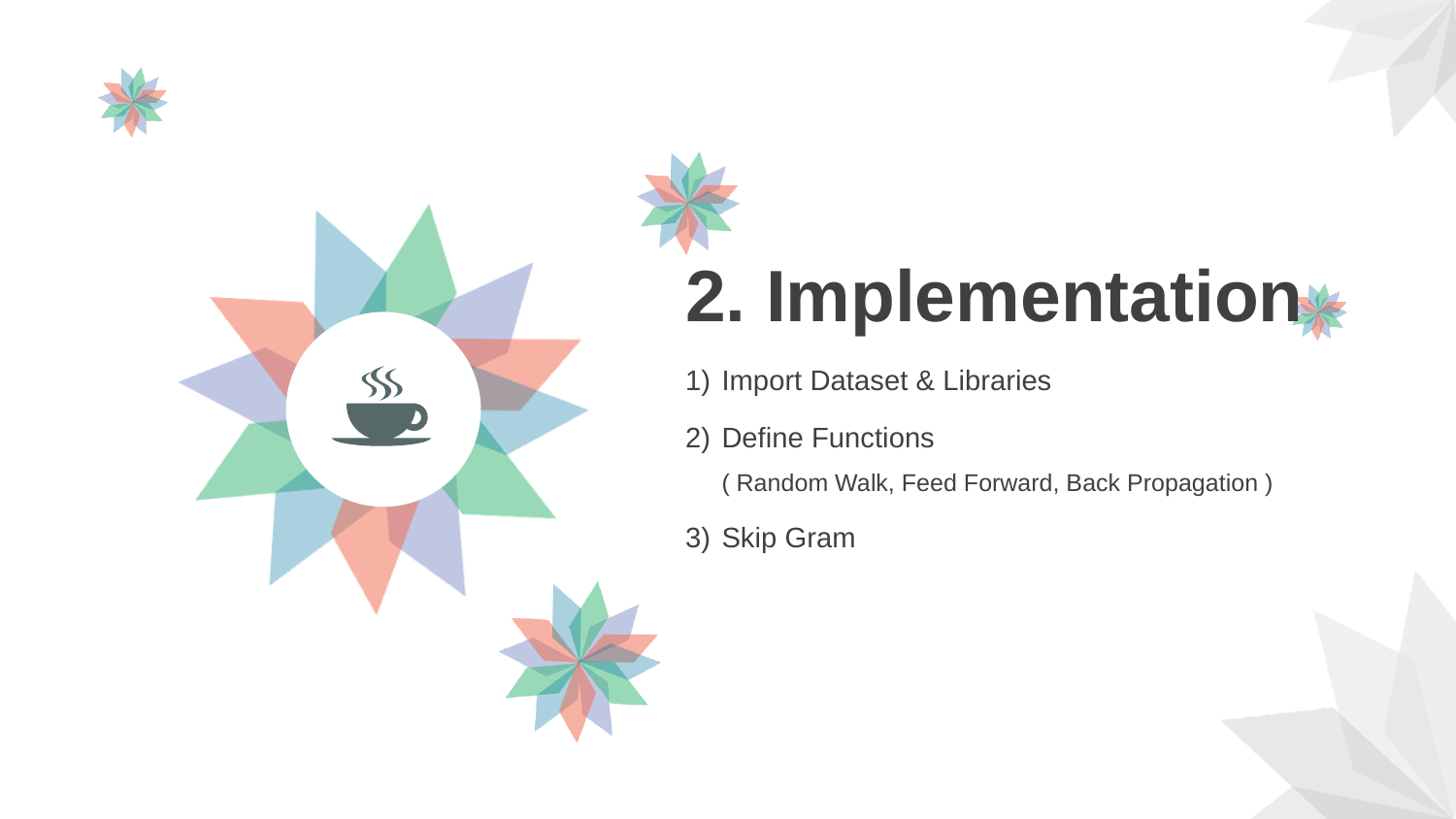

2. Implementation

Import Dataset & Libraries
Define Functions
( Random Walk, Feed Forward, Back Propagation )
Skip Gram